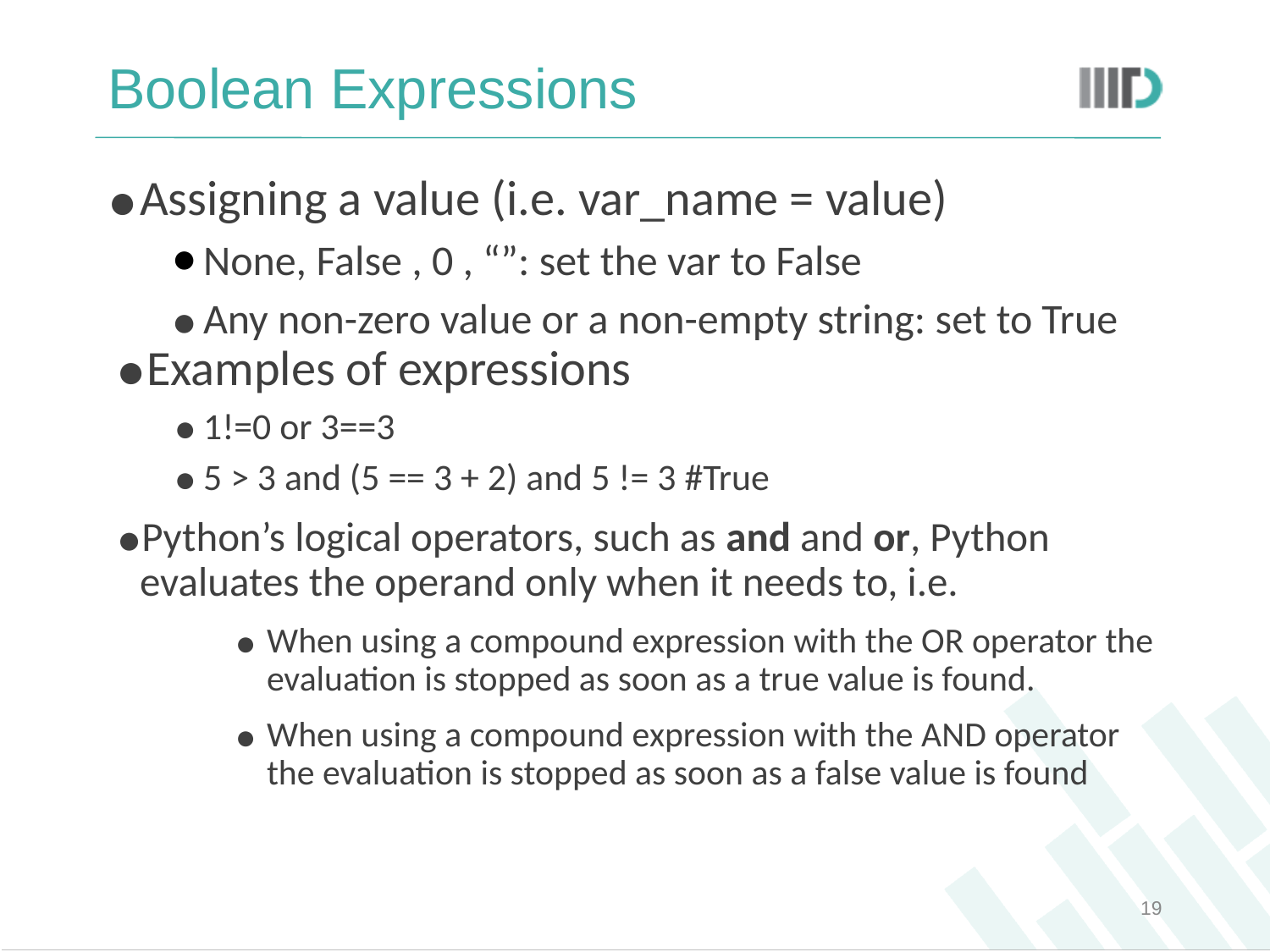

# Boolean Expressions
Assigning a value (i.e. var_name = value)
None, False , 0 , “”: set the var to False
Any non-zero value or a non-empty string: set to True
Examples of expressions
1!=0 or 3==3
5 > 3 and (5 == 3 + 2) and 5 != 3 #True
Python’s logical operators, such as and and or, Python evaluates the operand only when it needs to, i.e.
When using a compound expression with the OR operator the evaluation is stopped as soon as a true value is found.
When using a compound expression with the AND operator the evaluation is stopped as soon as a false value is found
19